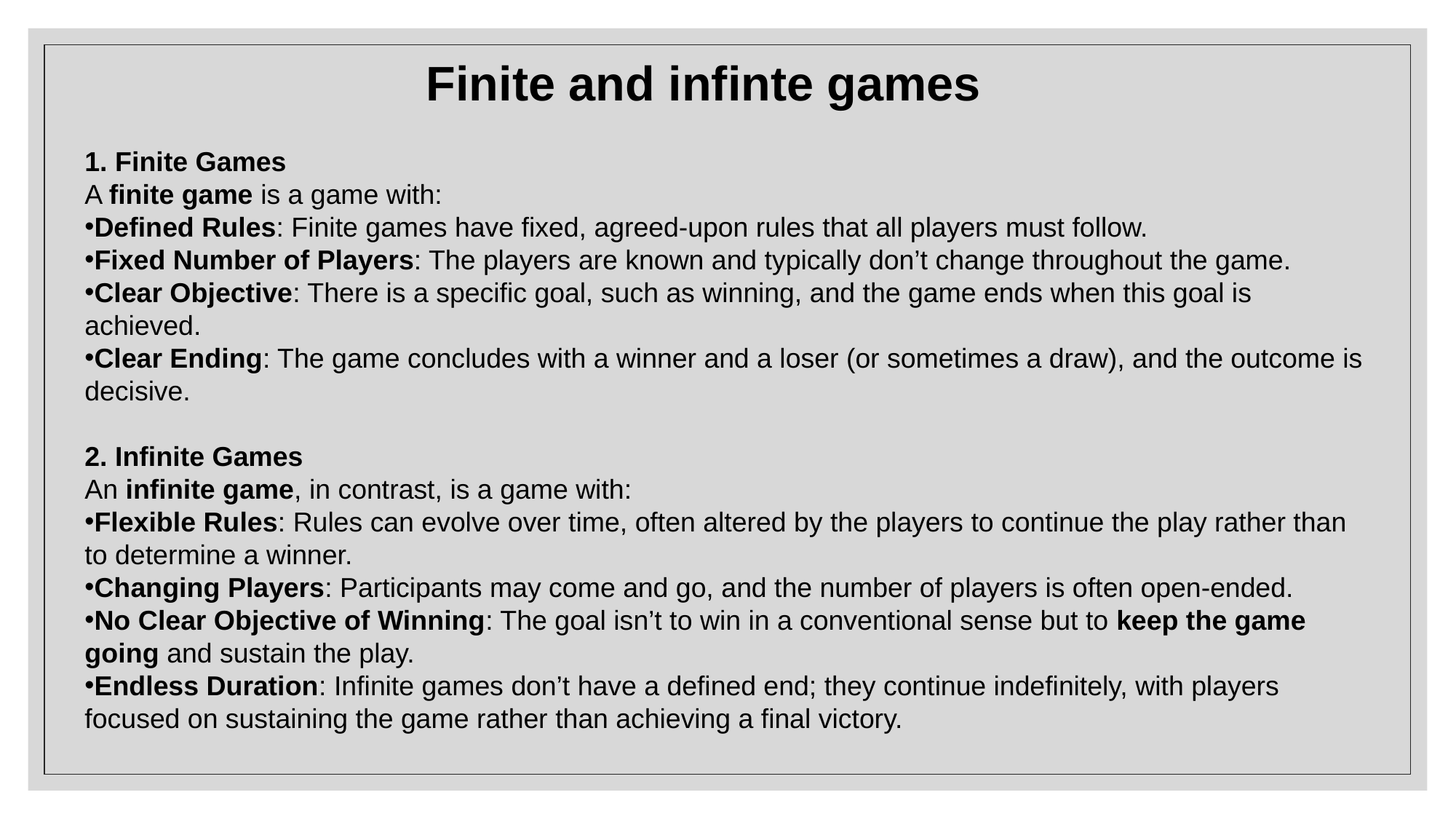

Finite and infinte games
1. Finite Games
A finite game is a game with:
Defined Rules: Finite games have fixed, agreed-upon rules that all players must follow.
Fixed Number of Players: The players are known and typically don’t change throughout the game.
Clear Objective: There is a specific goal, such as winning, and the game ends when this goal is achieved.
Clear Ending: The game concludes with a winner and a loser (or sometimes a draw), and the outcome is decisive.

2. Infinite Games
An infinite game, in contrast, is a game with:
Flexible Rules: Rules can evolve over time, often altered by the players to continue the play rather than to determine a winner.
Changing Players: Participants may come and go, and the number of players is often open-ended.
No Clear Objective of Winning: The goal isn’t to win in a conventional sense but to keep the game going and sustain the play.
Endless Duration: Infinite games don’t have a defined end; they continue indefinitely, with players focused on sustaining the game rather than achieving a final victory.